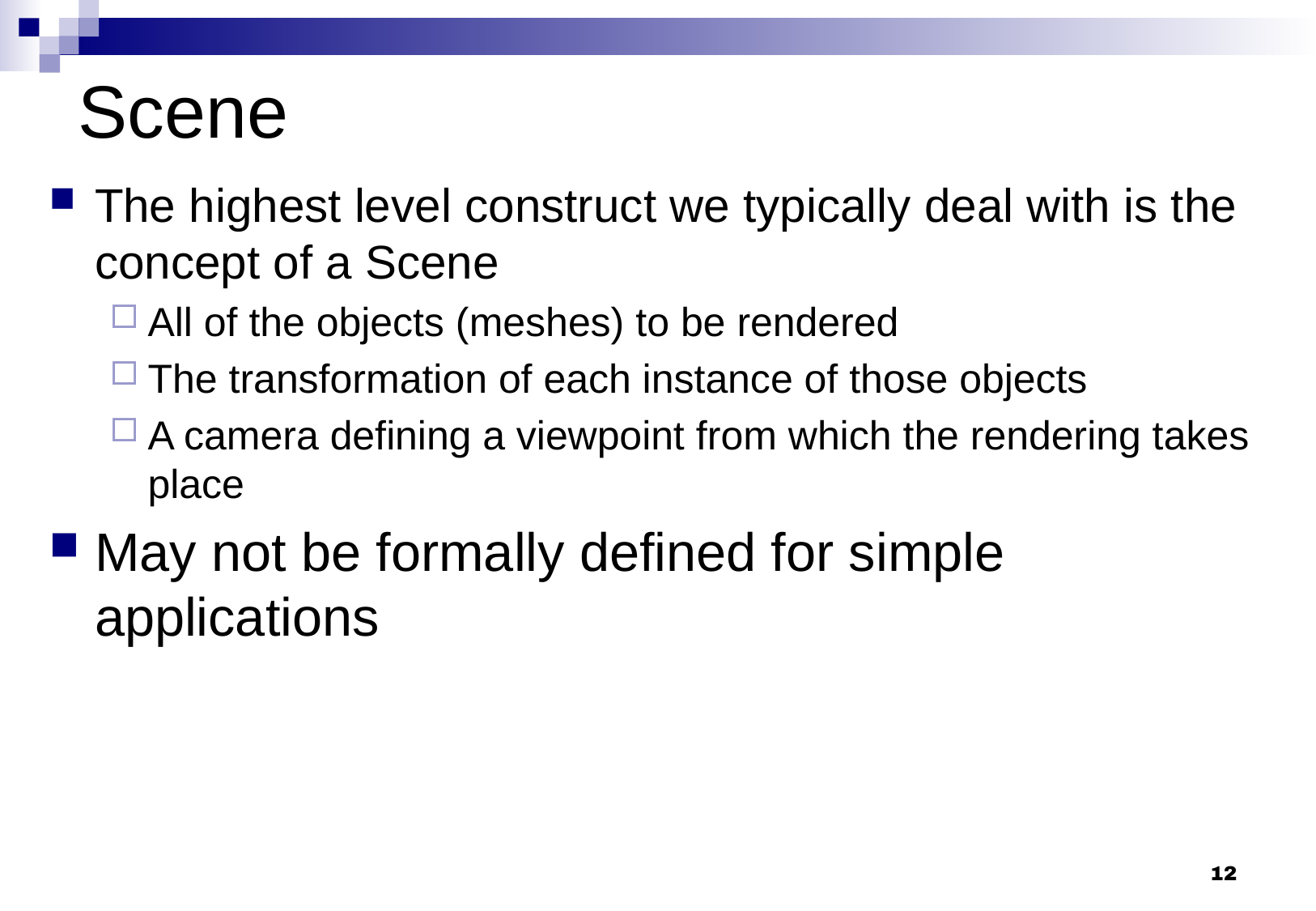

# Scene
The highest level construct we typically deal with is the concept of a Scene
All of the objects (meshes) to be rendered
The transformation of each instance of those objects
A camera defining a viewpoint from which the rendering takes place
May not be formally defined for simple applications
12